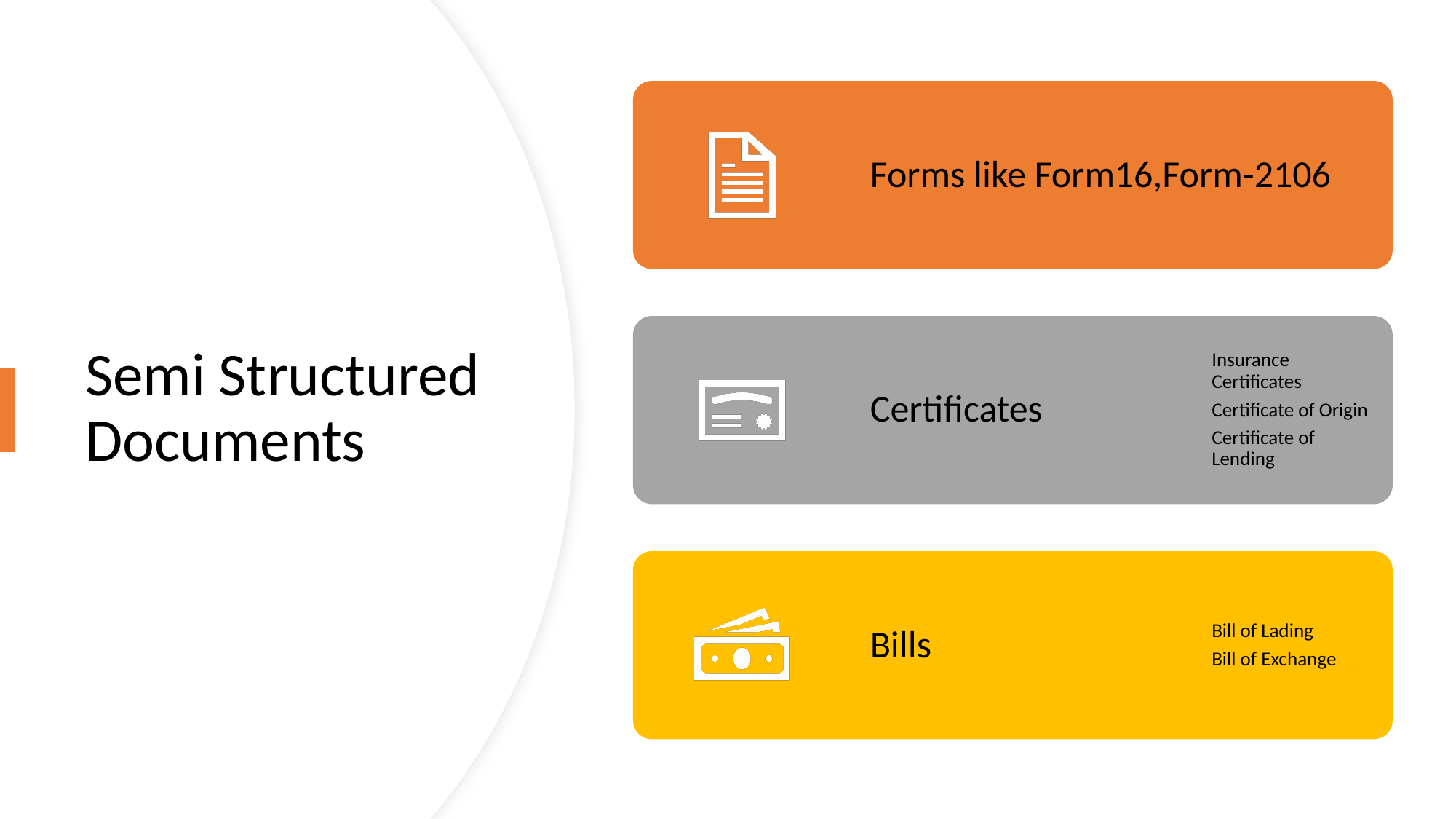

Forms like Form16,Form-2106
Certificates
Insurance Certificates
Certificate of Origin
Certificate of Lending
Bills
Bill of Lading
Bill of Exchange
# Semi Structured Documents